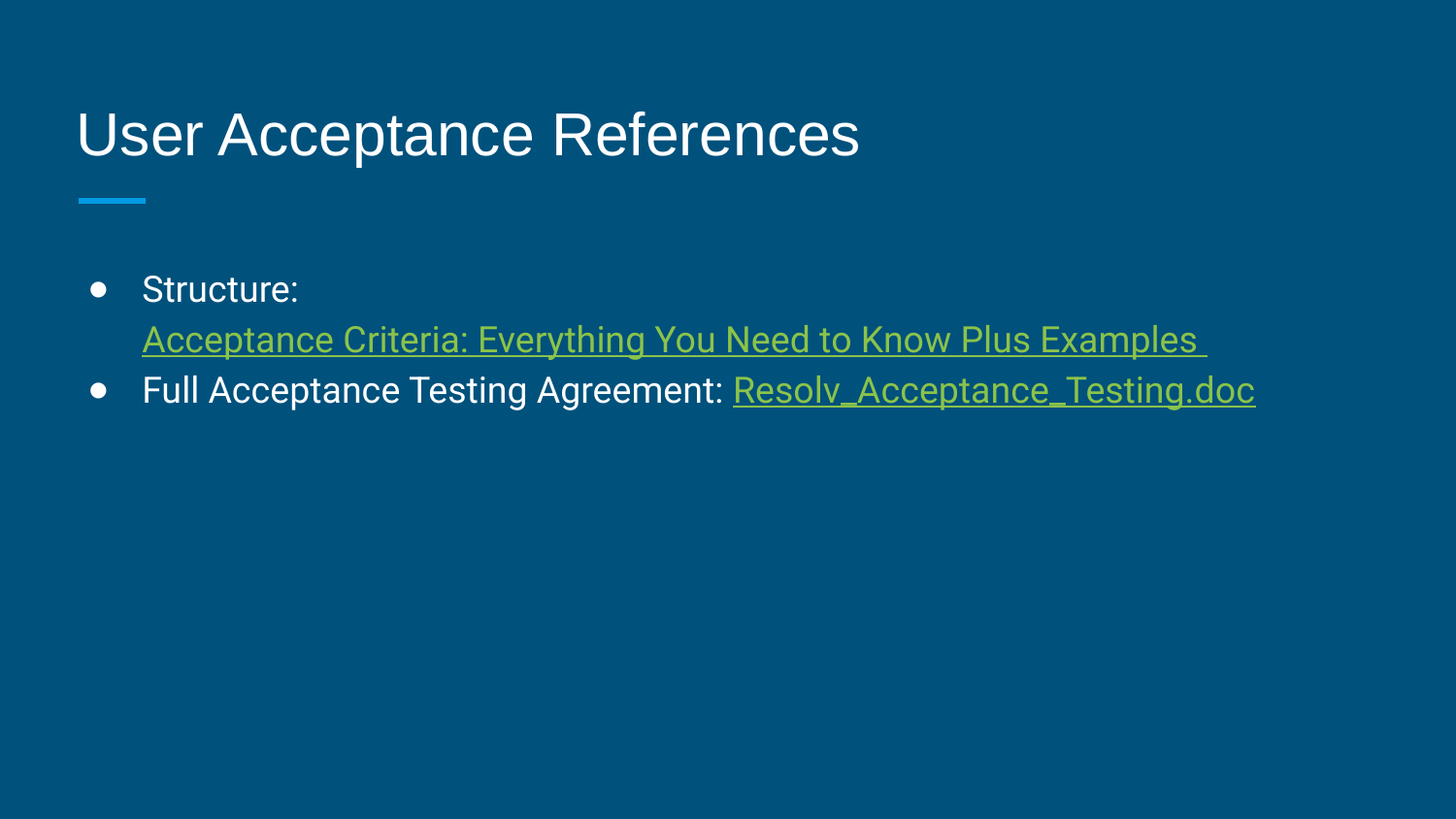

# User Acceptance References
Structure: Acceptance Criteria: Everything You Need to Know Plus Examples
Full Acceptance Testing Agreement: Resolv_Acceptance_Testing.doc